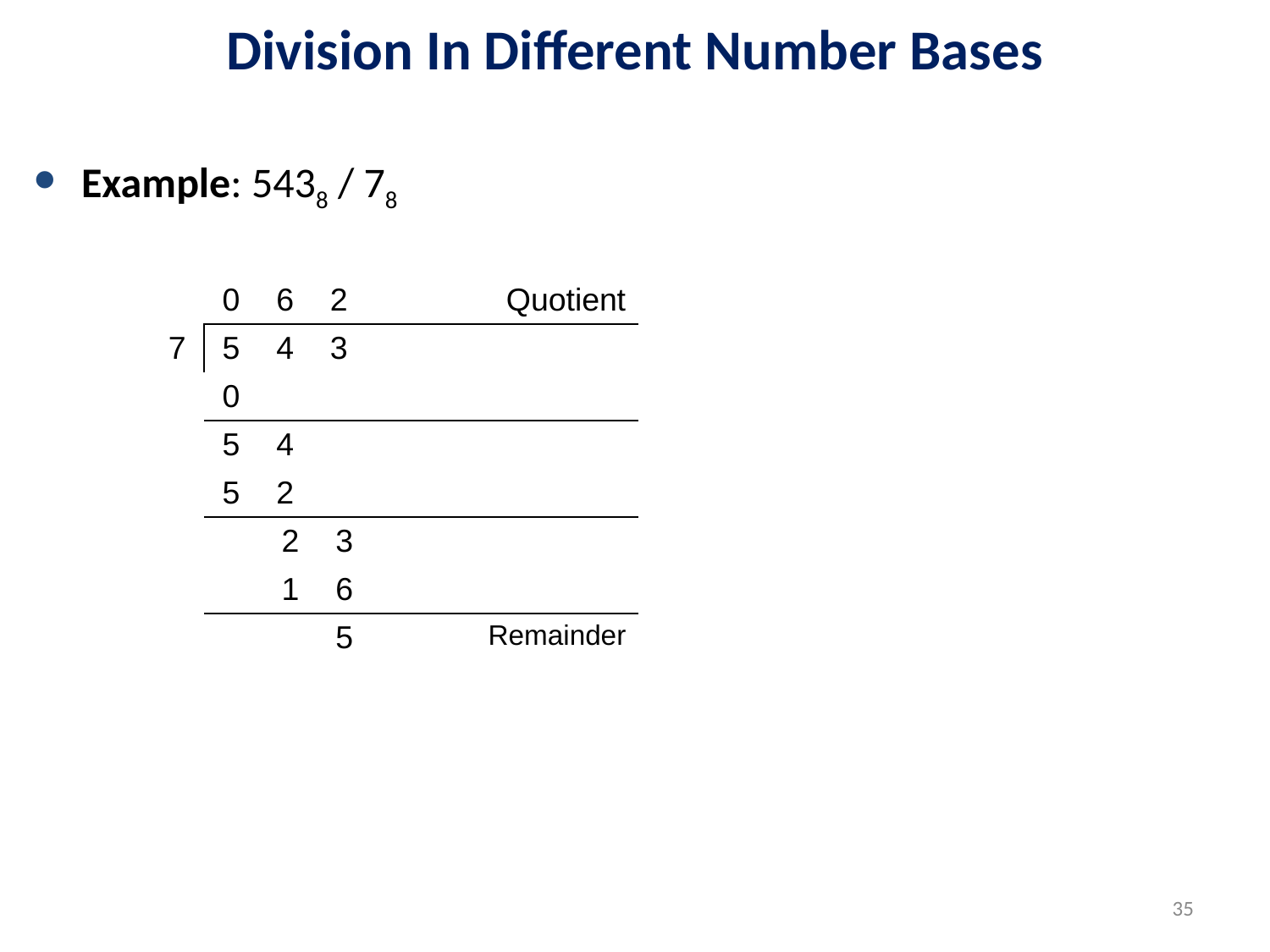

# Division In Different Number Bases
Example: 5438 / 78
|  |  |  | 0 | 6 | 2 |  | Quotient |  |  |
| --- | --- | --- | --- | --- | --- | --- | --- | --- | --- |
|  |  | 7 | 5 | 4 | 3 |  |  |  |  |
|  |  |  | 0 |  |  |  |  |  |  |
|  |  |  | 5 | 4 |  |  |  |  |  |
|  |  |  | 5 | 2 |  |  |  |  |  |
|  |  |  |  | 2 | 3 |  |  |  |  |
|  |  |  |  | 1 | 6 |  |  |  |  |
|  |  |  |  |  | 5 |  | Remainder |  |  |
|  |  |  |  |  |  |  |  |  |  |
35